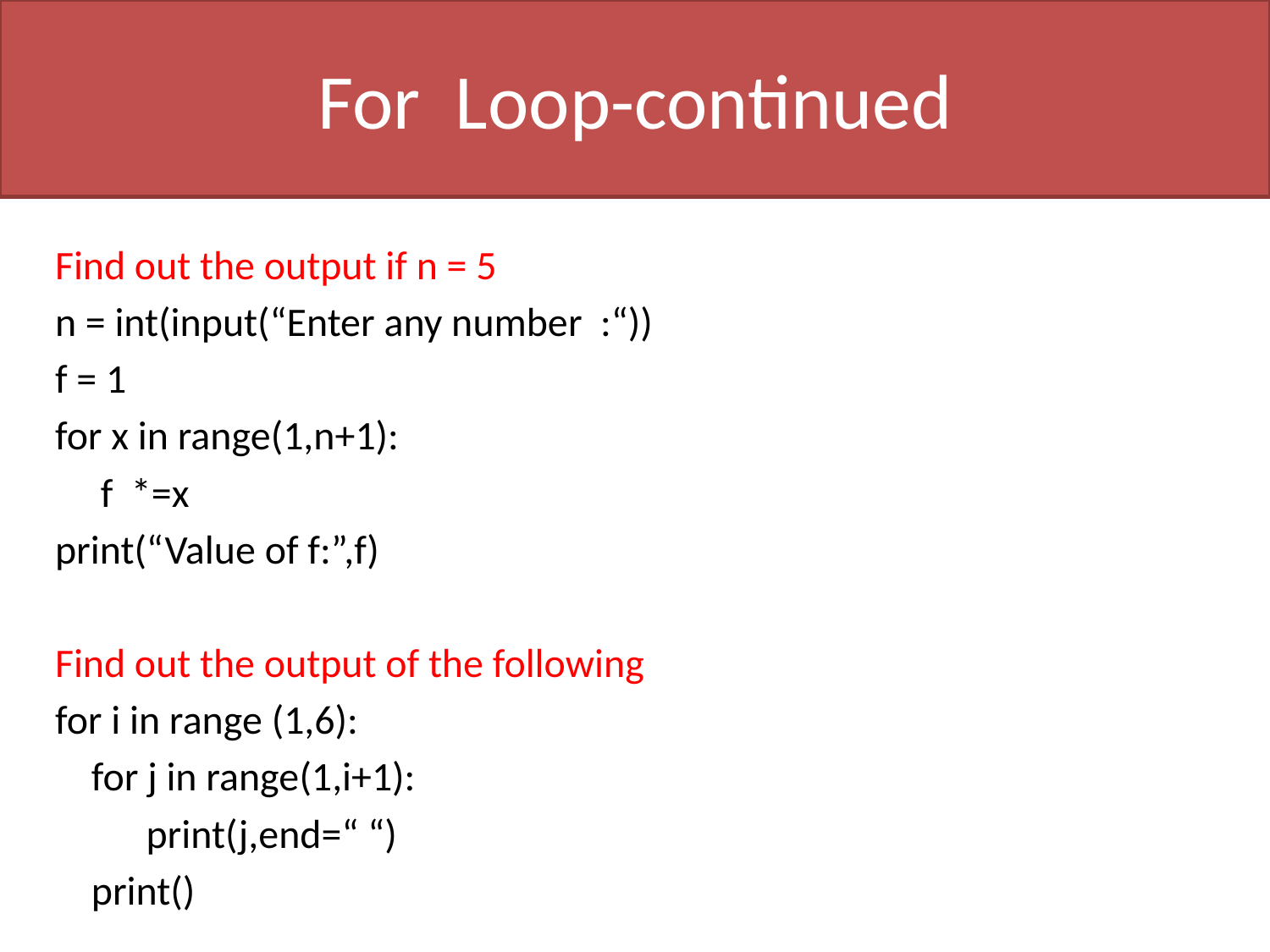

For  Loop-continued
#
Find out the output if n = 5
n = int(input(“Enter any number  :“))
f = 1
for x in range(1,n+1):
     f  *=x
print(“Value of f:”,f)

Find out the output of the following
for i in range (1,6):
    for j in range(1,i+1):
          print(j,end=“ “)
    print()